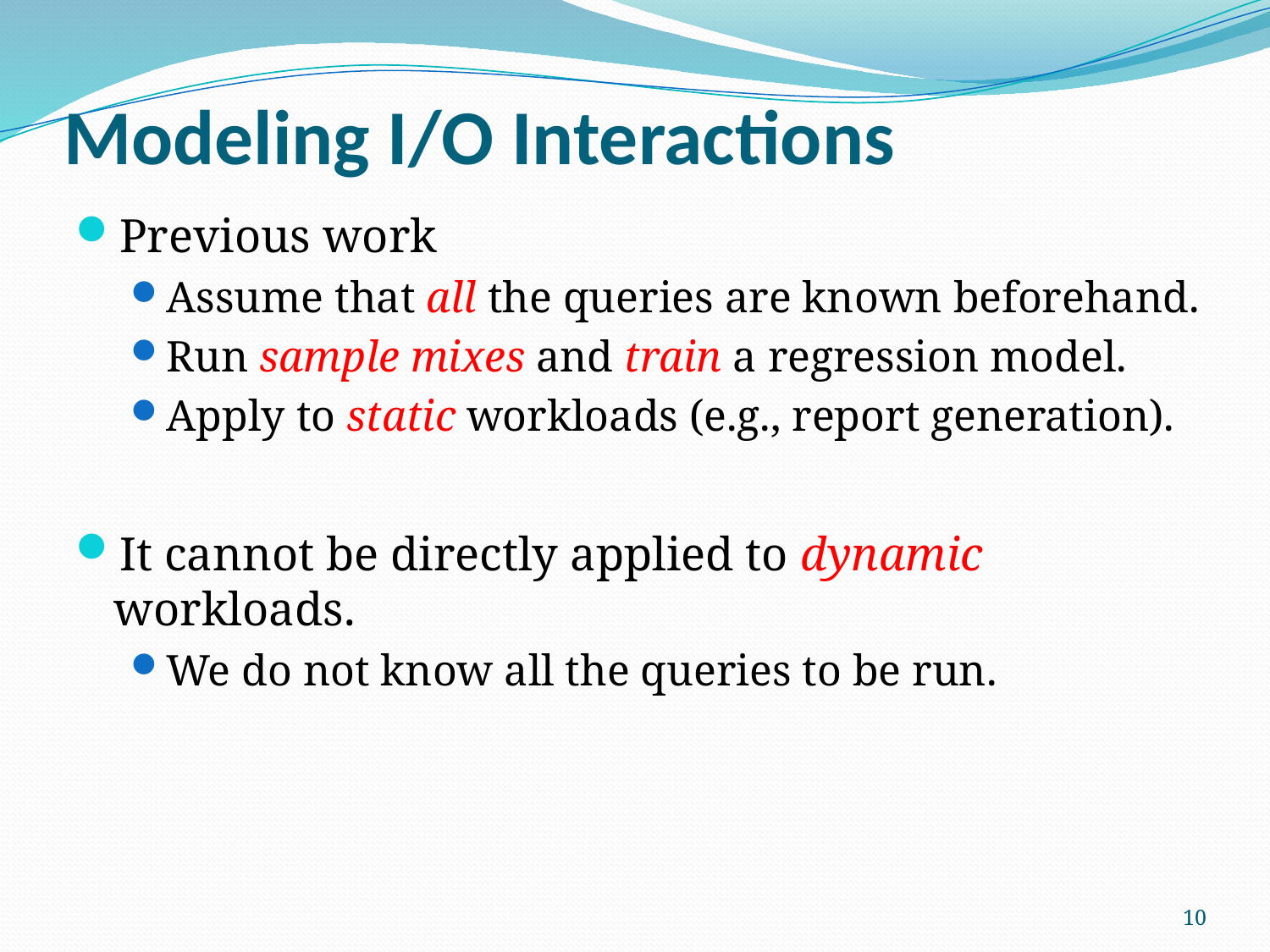

# Modeling I/O Interactions
Previous work
Assume that all the queries are known beforehand.
Run sample mixes and train a regression model.
Apply to static workloads (e.g., report generation).

It cannot be directly applied to dynamic workloads.
We do not know all the queries to be run.
10